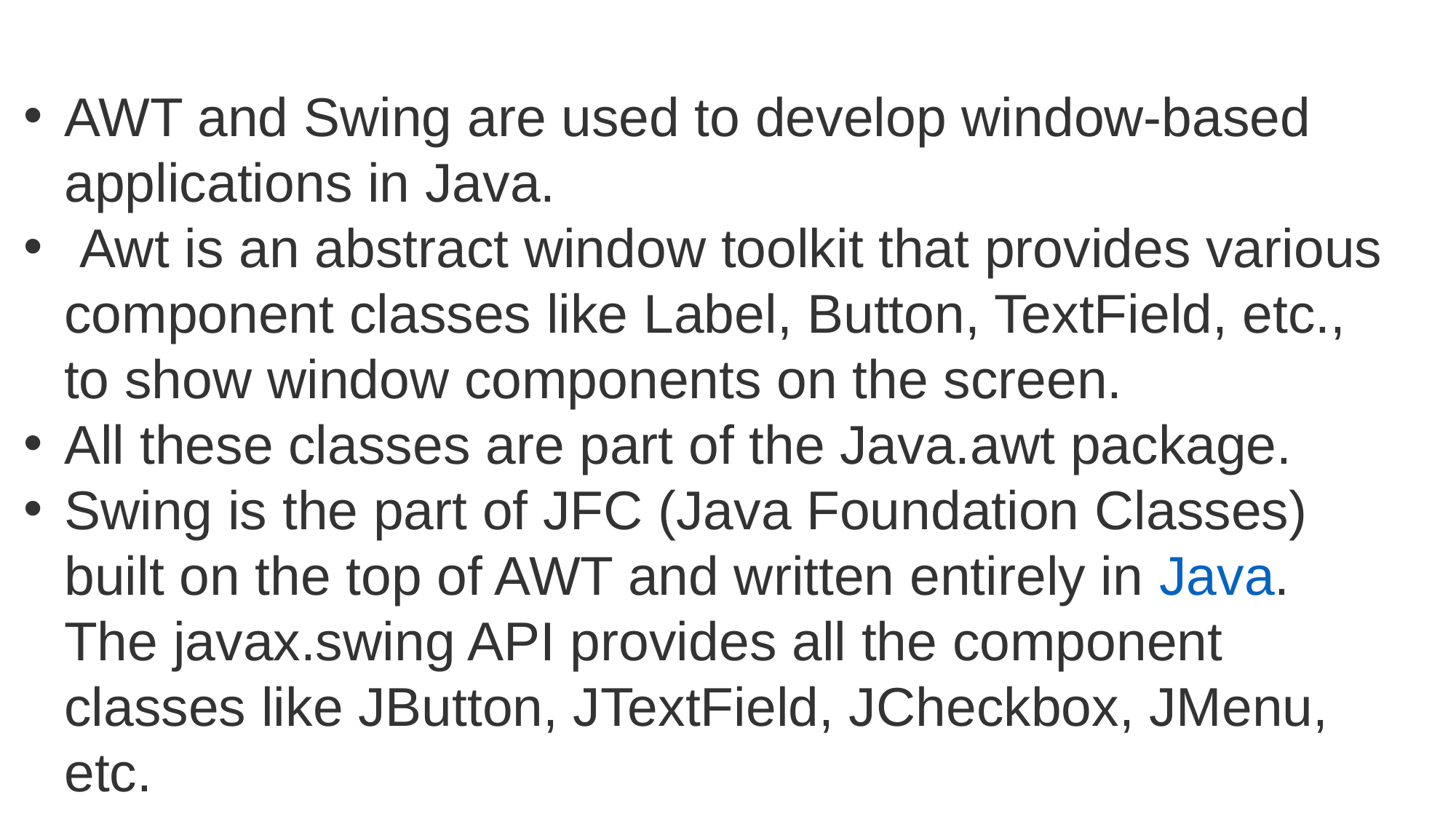

AWT and Swing are used to develop window-based applications in Java.
 Awt is an abstract window toolkit that provides various component classes like Label, Button, TextField, etc., to show window components on the screen.
All these classes are part of the Java.awt package.
Swing is the part of JFC (Java Foundation Classes) built on the top of AWT and written entirely in Java. The javax.swing API provides all the component classes like JButton, JTextField, JCheckbox, JMenu, etc.